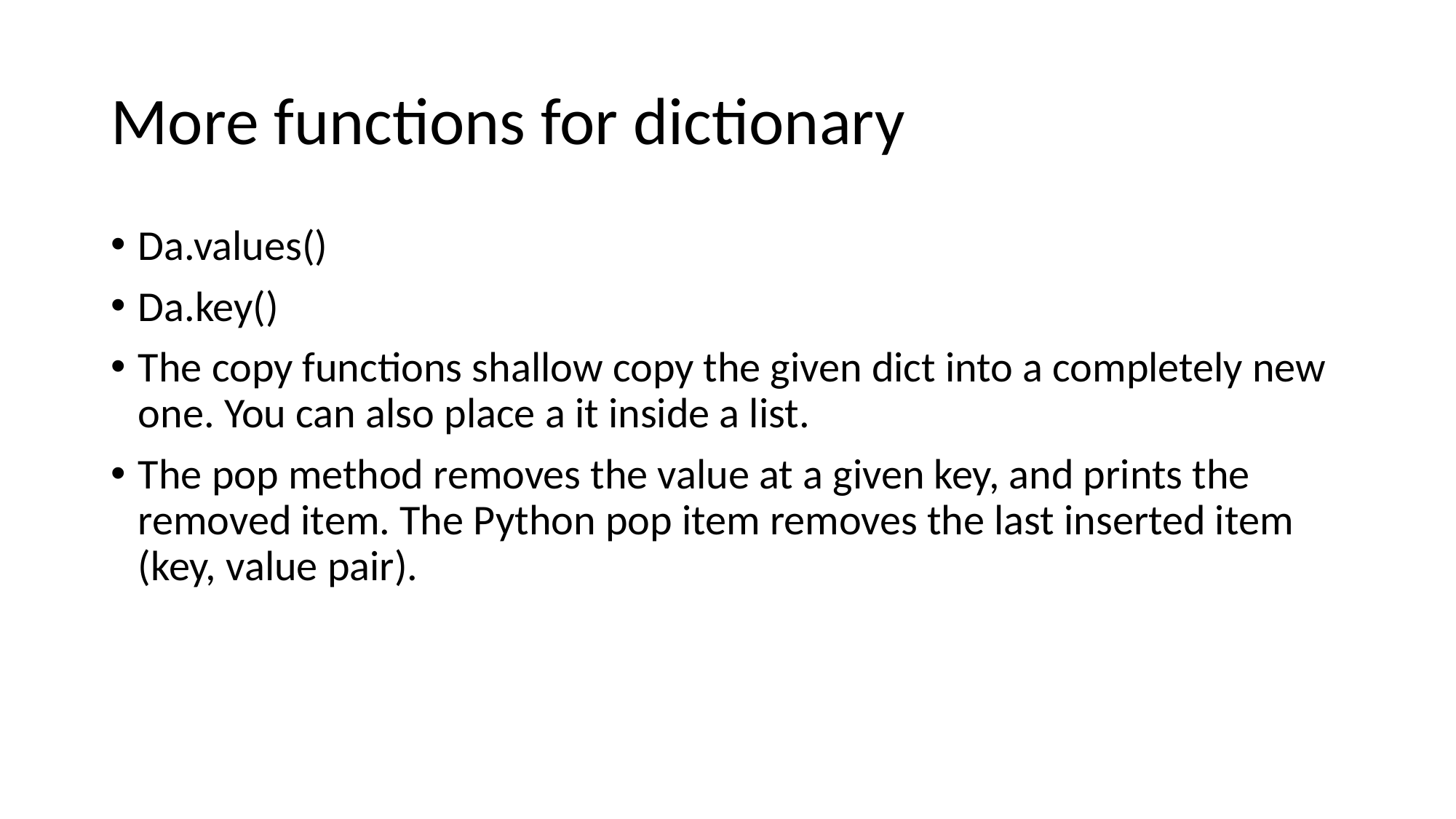

# More functions for dictionary
Da.values()
Da.key()
The copy functions shallow copy the given dict into a completely new one. You can also place a it inside a list.
The pop method removes the value at a given key, and prints the removed item. The Python pop item removes the last inserted item (key, value pair).